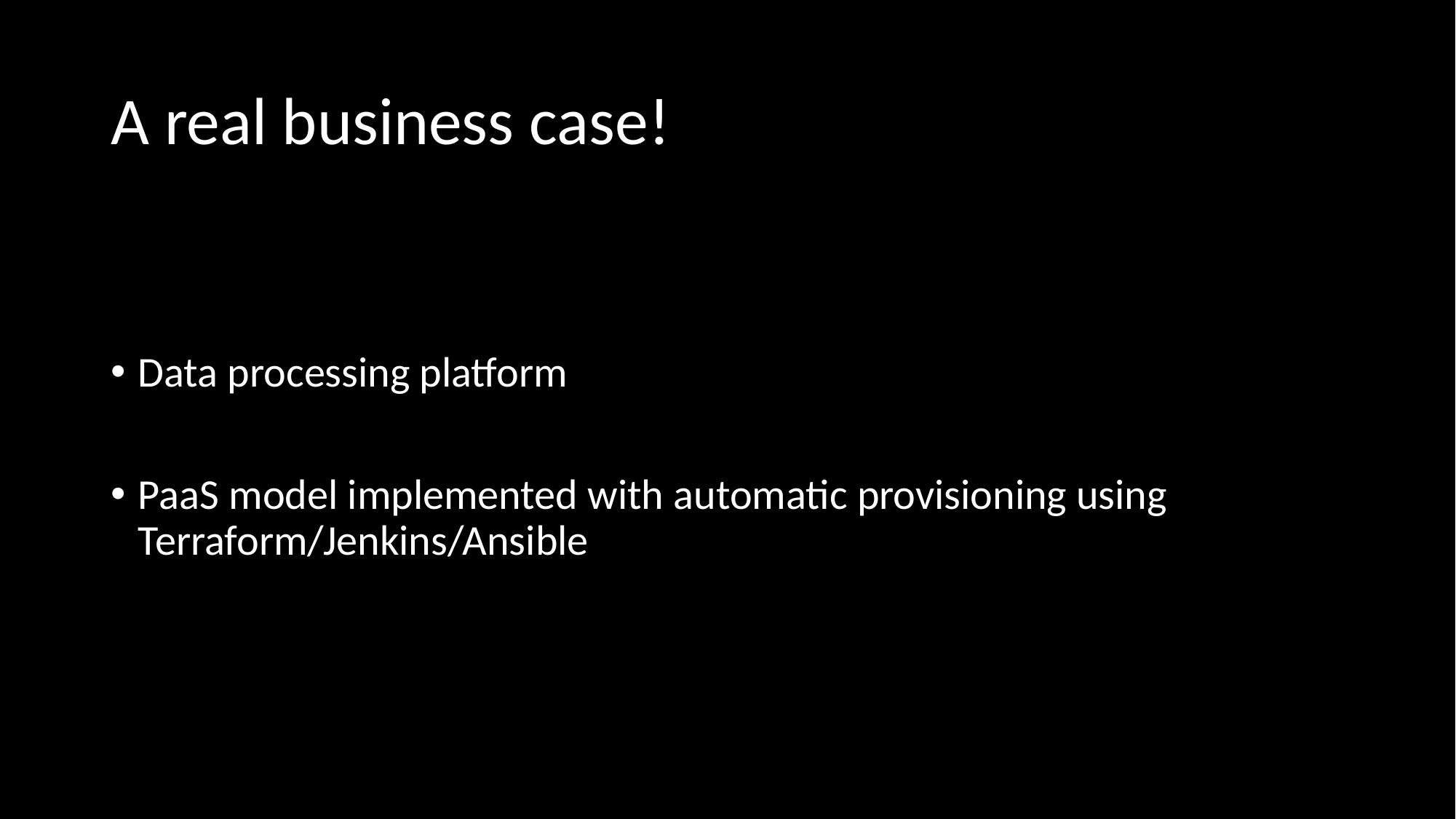

# A real business case!

Data processing platform

PaaS model implemented with automatic provisioning using Terraform/Jenkins/Ansible